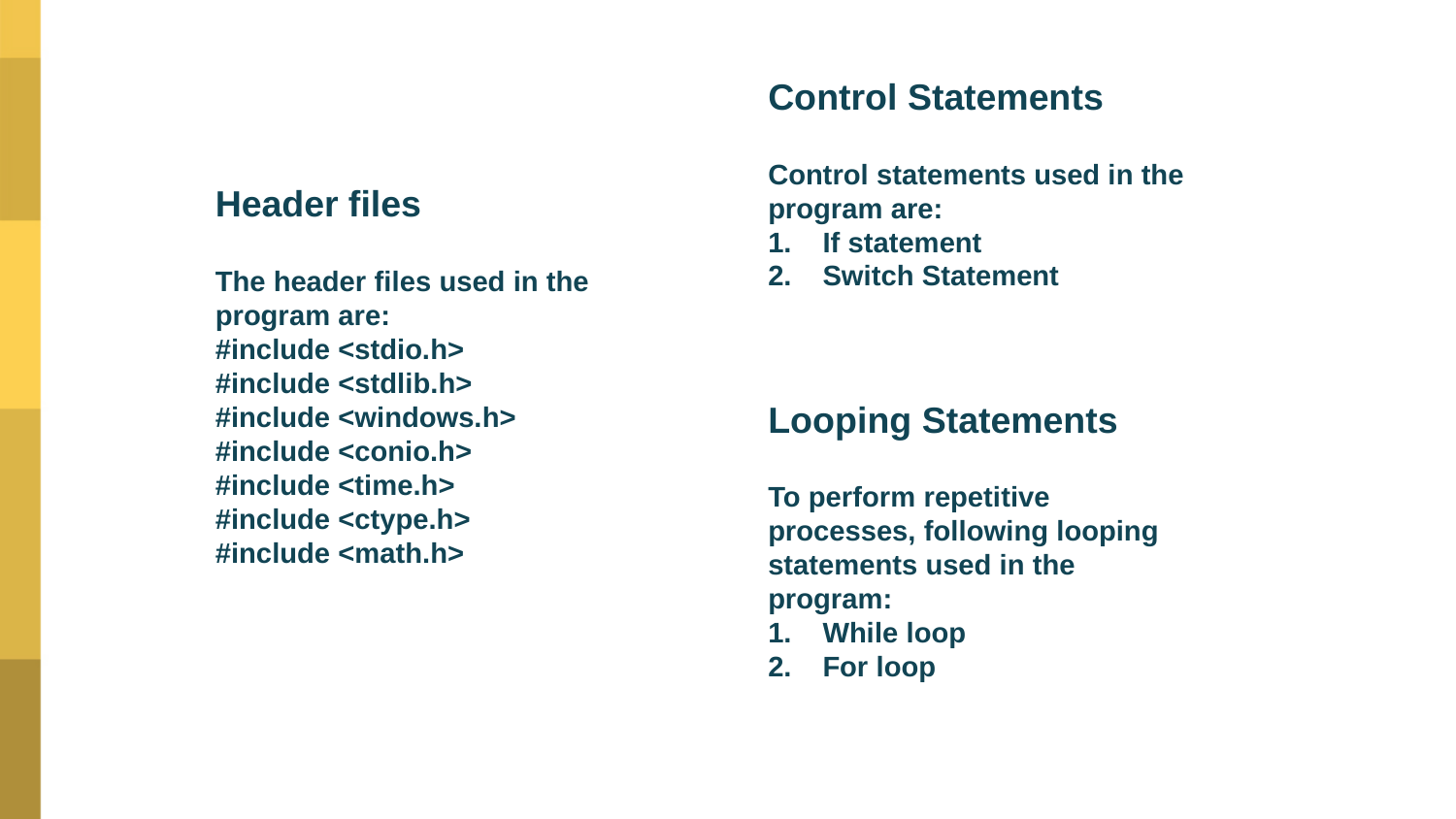

Control Statements

Control statements used in the program are:
If statement
Switch Statement
Header files

The header files used in the program are:
#include <stdio.h>
#include <stdlib.h>
#include <windows.h>
#include <conio.h>
#include <time.h>
#include <ctype.h>
#include <math.h>
Looping Statements

To perform repetitive processes, following looping statements used in the program:
While loop
For loop